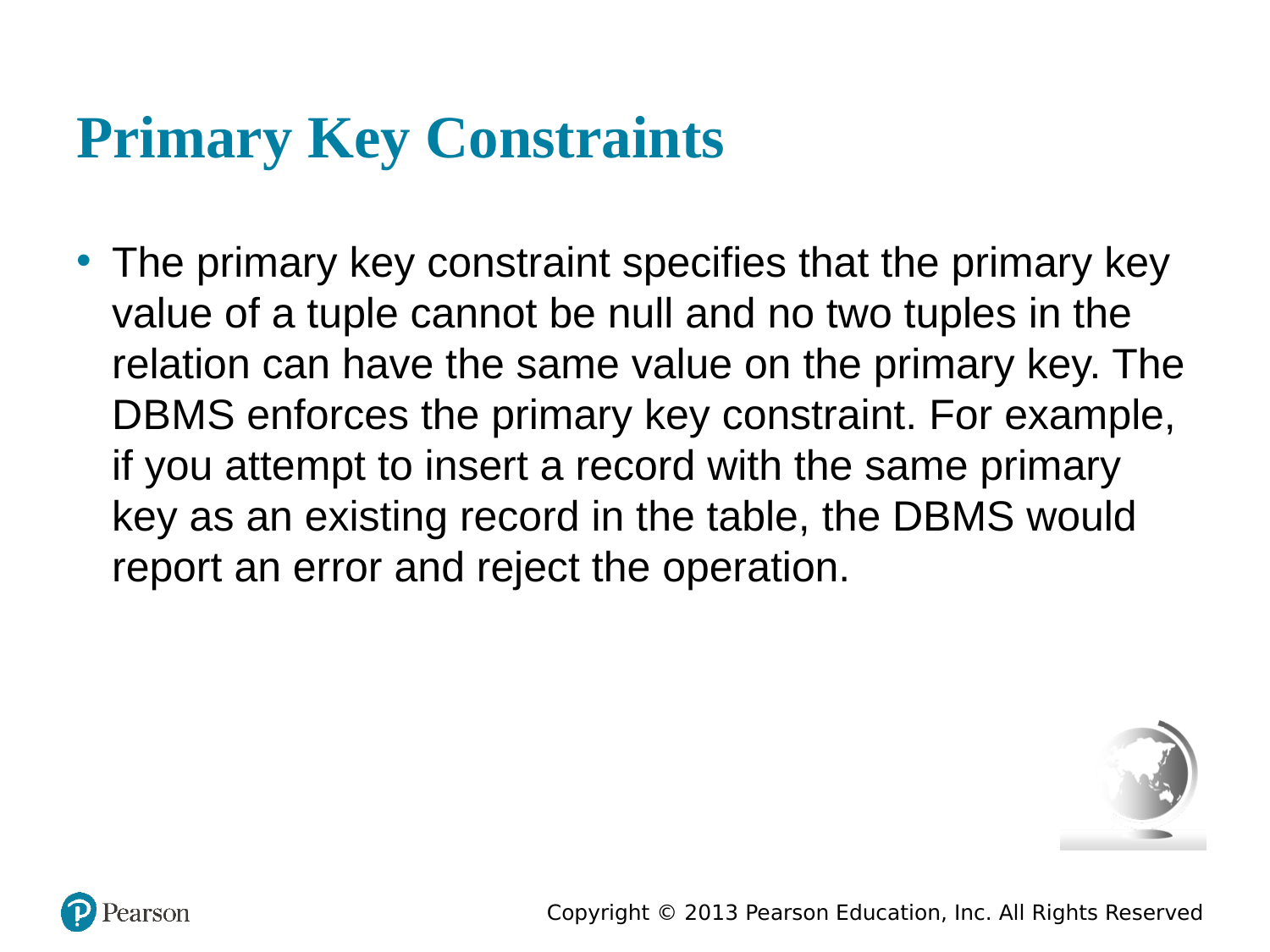

# Primary Key Constraints
The primary key constraint specifies that the primary key value of a tuple cannot be null and no two tuples in the relation can have the same value on the primary key. The D B M S enforces the primary key constraint. For example, if you attempt to insert a record with the same primary key as an existing record in the table, the DBMS would report an error and reject the operation.